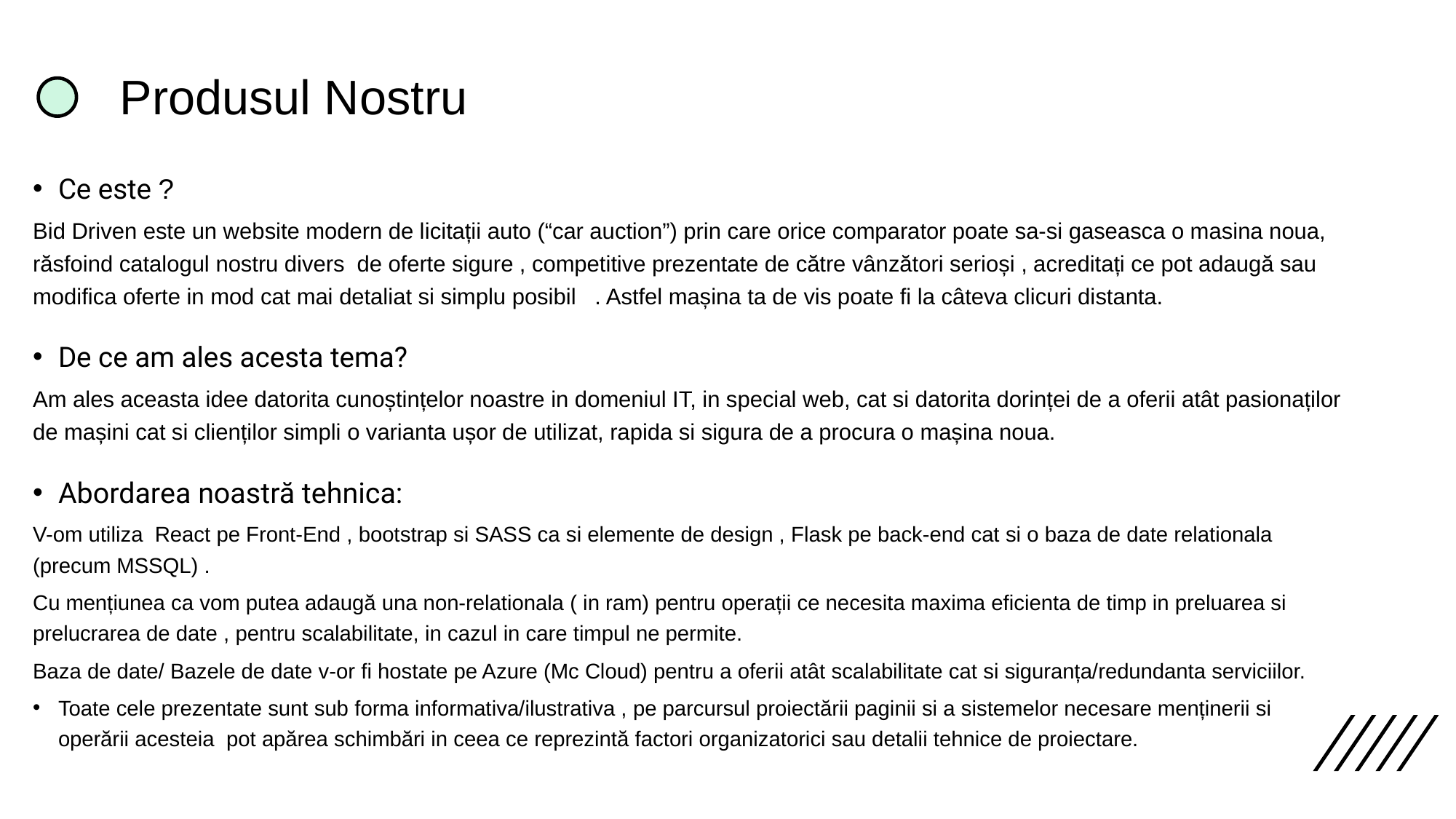

# Produsul Nostru

Ce este ?
Bid Driven este un website modern de licitații auto (“car auction”) prin care orice comparator poate sa-si gaseasca o masina noua, răsfoind catalogul nostru divers  de oferte sigure , competitive prezentate de către vânzători serioși , acreditați ce pot adaugă sau modifica oferte in mod cat mai detaliat si simplu posibil   . Astfel mașina ta de vis poate fi la câteva clicuri distanta.

De ce am ales acesta tema?
Am ales aceasta idee datorita cunoștințelor noastre in domeniul IT, in special web, cat si datorita dorinței de a oferii atât pasionaților de mașini cat si clienților simpli o varianta ușor de utilizat, rapida si sigura de a procura o mașina noua.

Abordarea noastră tehnica:
V-om utiliza  React pe Front-End , bootstrap si SASS ca si elemente de design , Flask pe back-end cat si o baza de date relationala (precum MSSQL) .
Cu mențiunea ca vom putea adaugă una non-relationala ( in ram) pentru operații ce necesita maxima eficienta de timp in preluarea si prelucrarea de date , pentru scalabilitate, in cazul in care timpul ne permite.
Baza de date/ Bazele de date v-or fi hostate pe Azure (Mc Cloud) pentru a oferii atât scalabilitate cat si siguranța/redundanta serviciilor.
Toate cele prezentate sunt sub forma informativa/ilustrativa , pe parcursul proiectării paginii si a sistemelor necesare menținerii si operării acesteia  pot apărea schimbări in ceea ce reprezintă factori organizatorici sau detalii tehnice de proiectare.